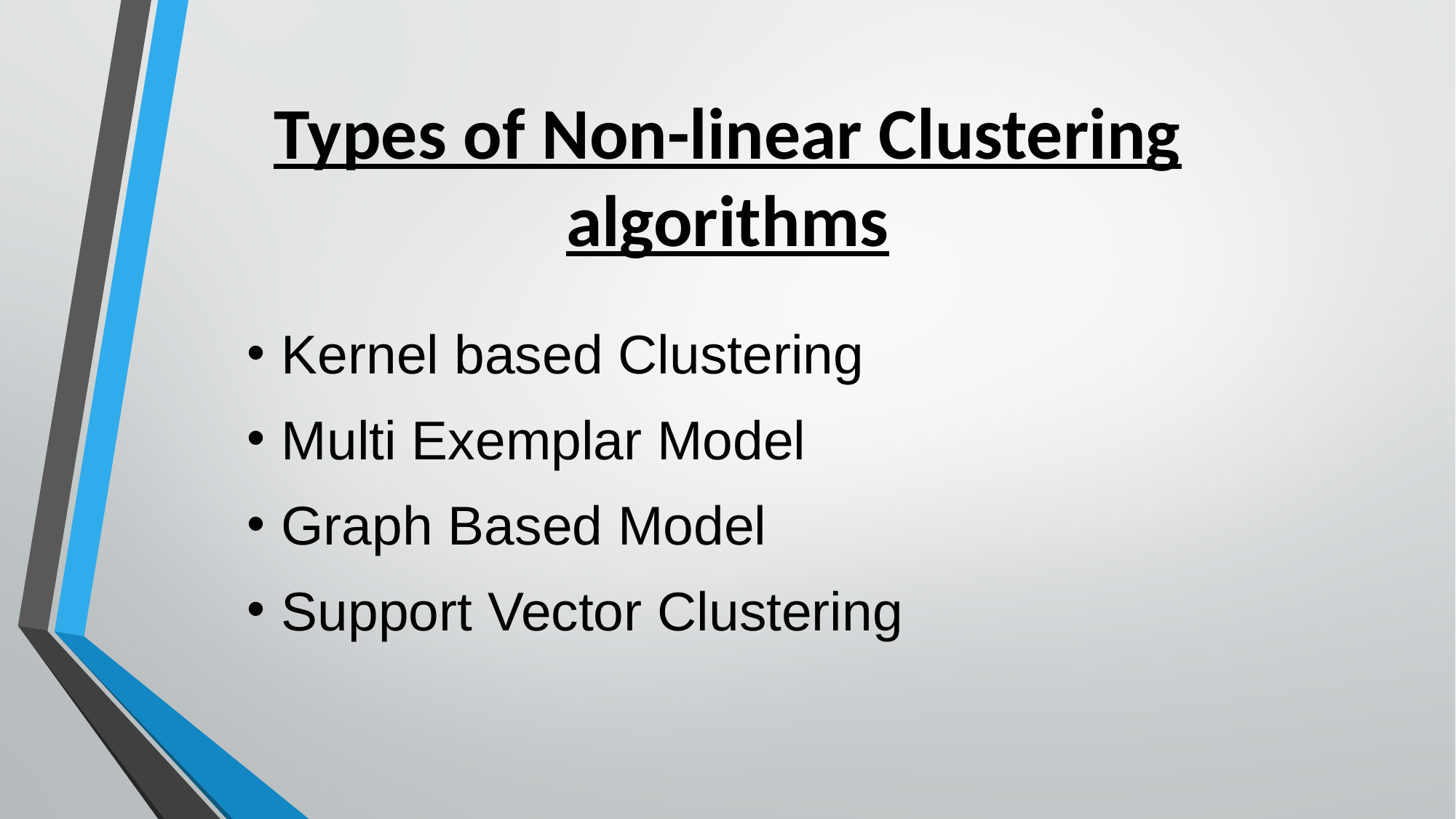

# Types of Non-linear Clustering algorithms
Kernel based Clustering
Multi Exemplar Model
Graph Based Model
Support Vector Clustering